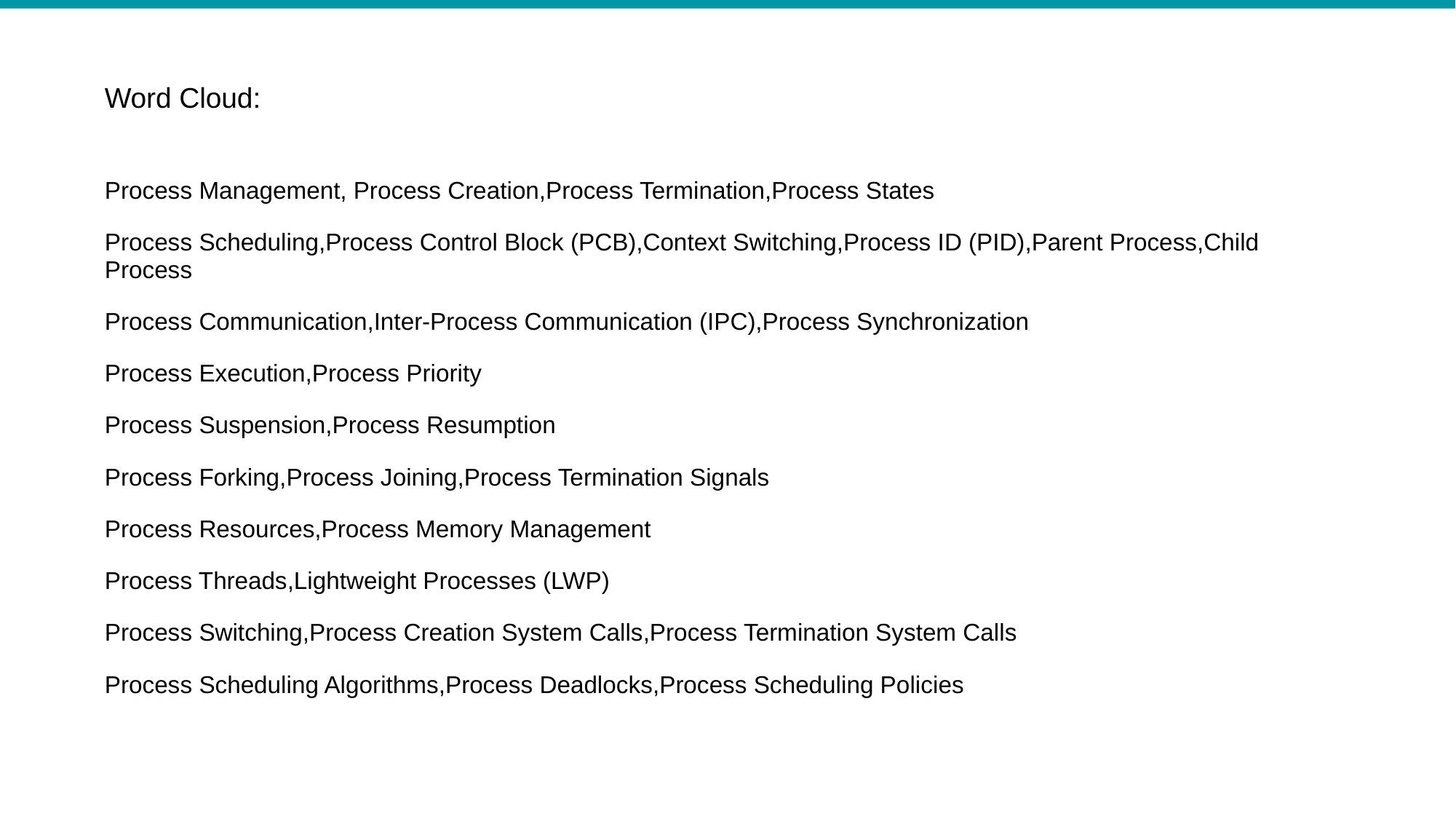

# Word Cloud:
Process Management, Process Creation,Process Termination,Process States
Process Scheduling,Process Control Block (PCB),Context Switching,Process ID (PID),Parent Process,Child Process
Process Communication,Inter-Process Communication (IPC),Process Synchronization
Process Execution,Process Priority
Process Suspension,Process Resumption
Process Forking,Process Joining,Process Termination Signals
Process Resources,Process Memory Management
Process Threads,Lightweight Processes (LWP)
Process Switching,Process Creation System Calls,Process Termination System Calls
Process Scheduling Algorithms,Process Deadlocks,Process Scheduling Policies